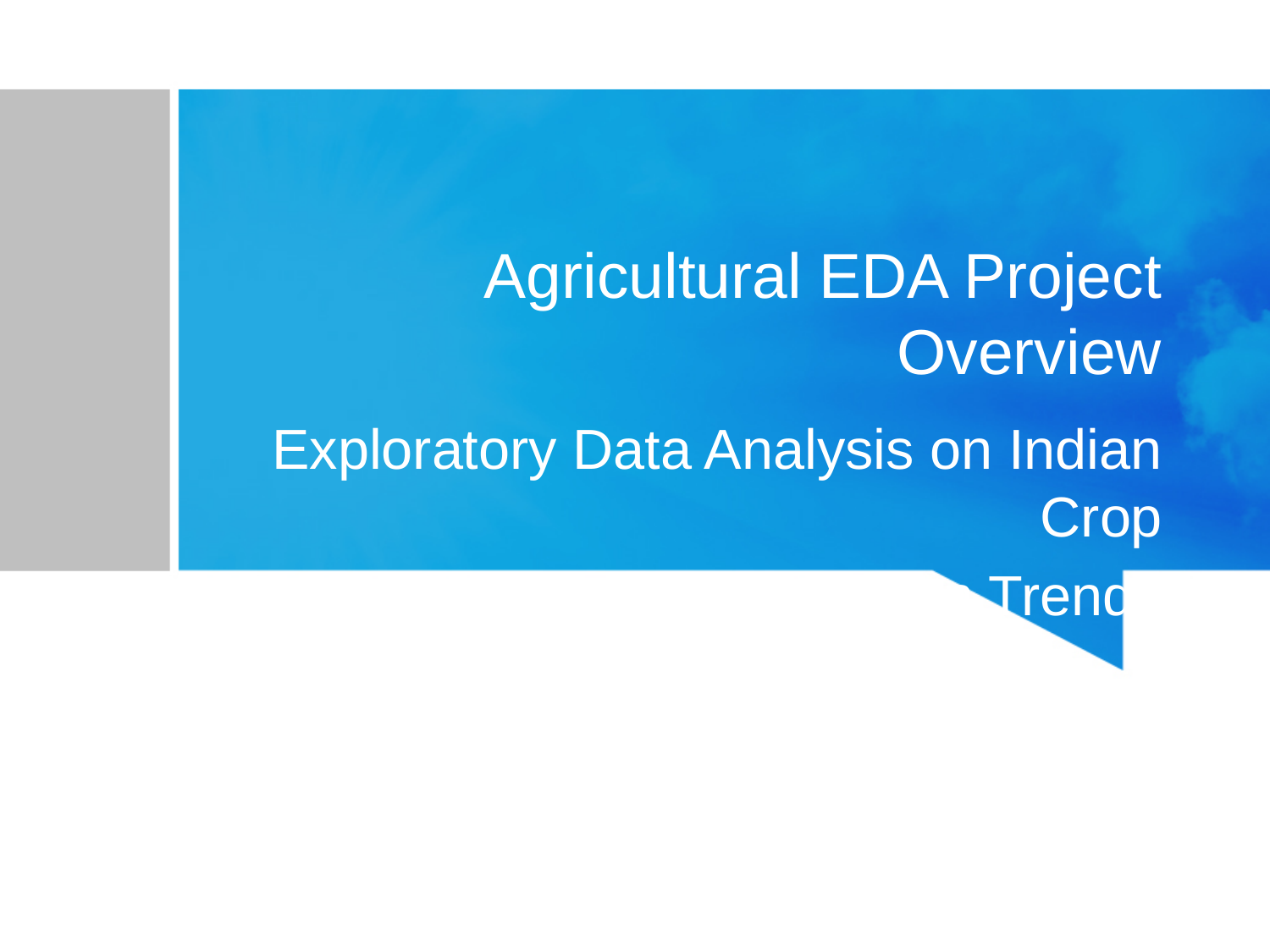

# Agricultural EDA Project Overview
Exploratory Data Analysis on Indian Crop
 Production Trends